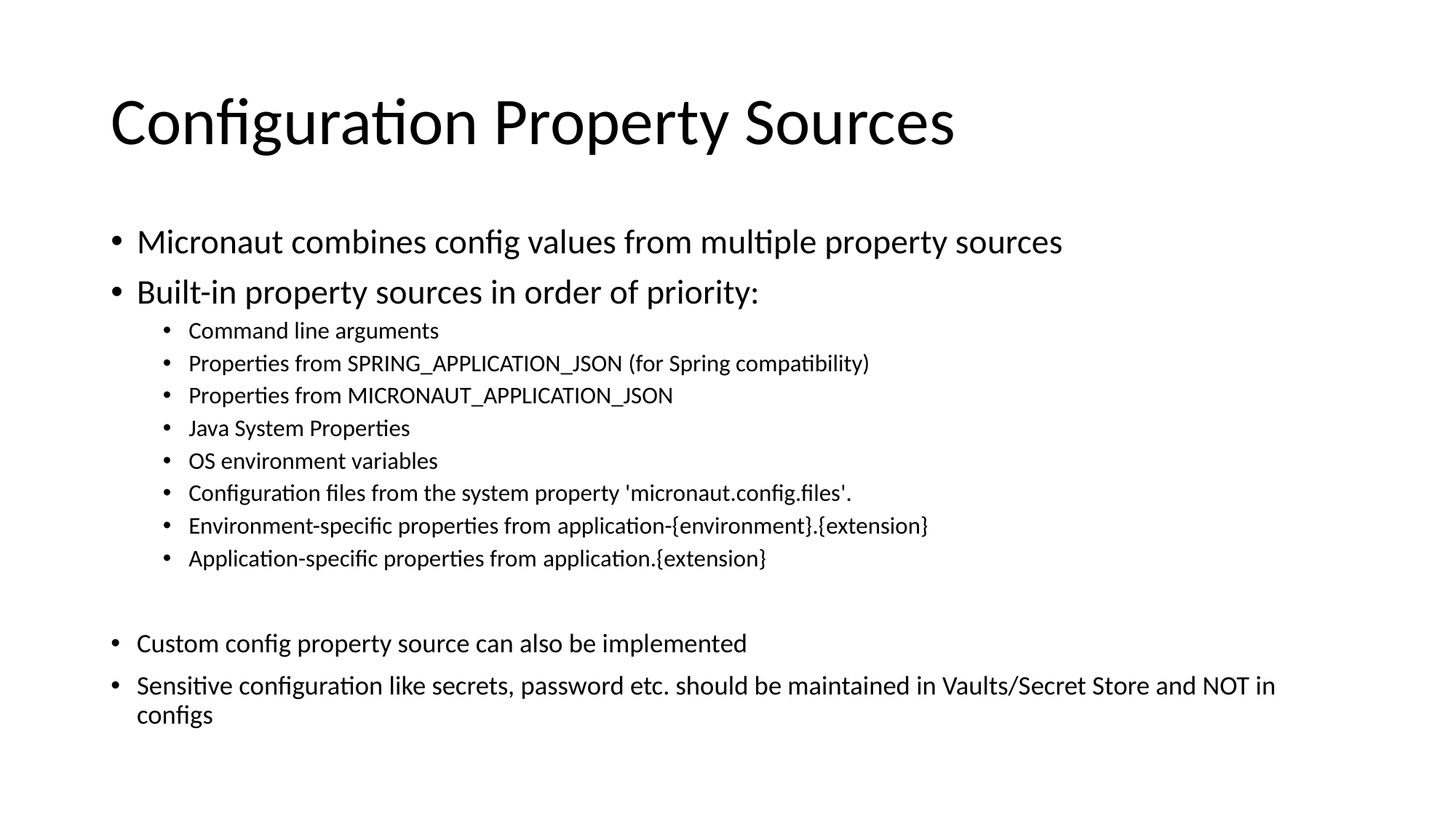

# Configuration Property Sources
Micronaut combines config values from multiple property sources
Built-in property sources in order of priority:
Command line arguments
Properties from SPRING_APPLICATION_JSON (for Spring compatibility)
Properties from MICRONAUT_APPLICATION_JSON
Java System Properties
OS environment variables
Configuration files from the system property 'micronaut.config.files'.
Environment-specific properties from application-{environment}.{extension}
Application-specific properties from application.{extension}

Custom config property source can also be implemented
Sensitive configuration like secrets, password etc. should be maintained in Vaults/Secret Store and NOT in configs